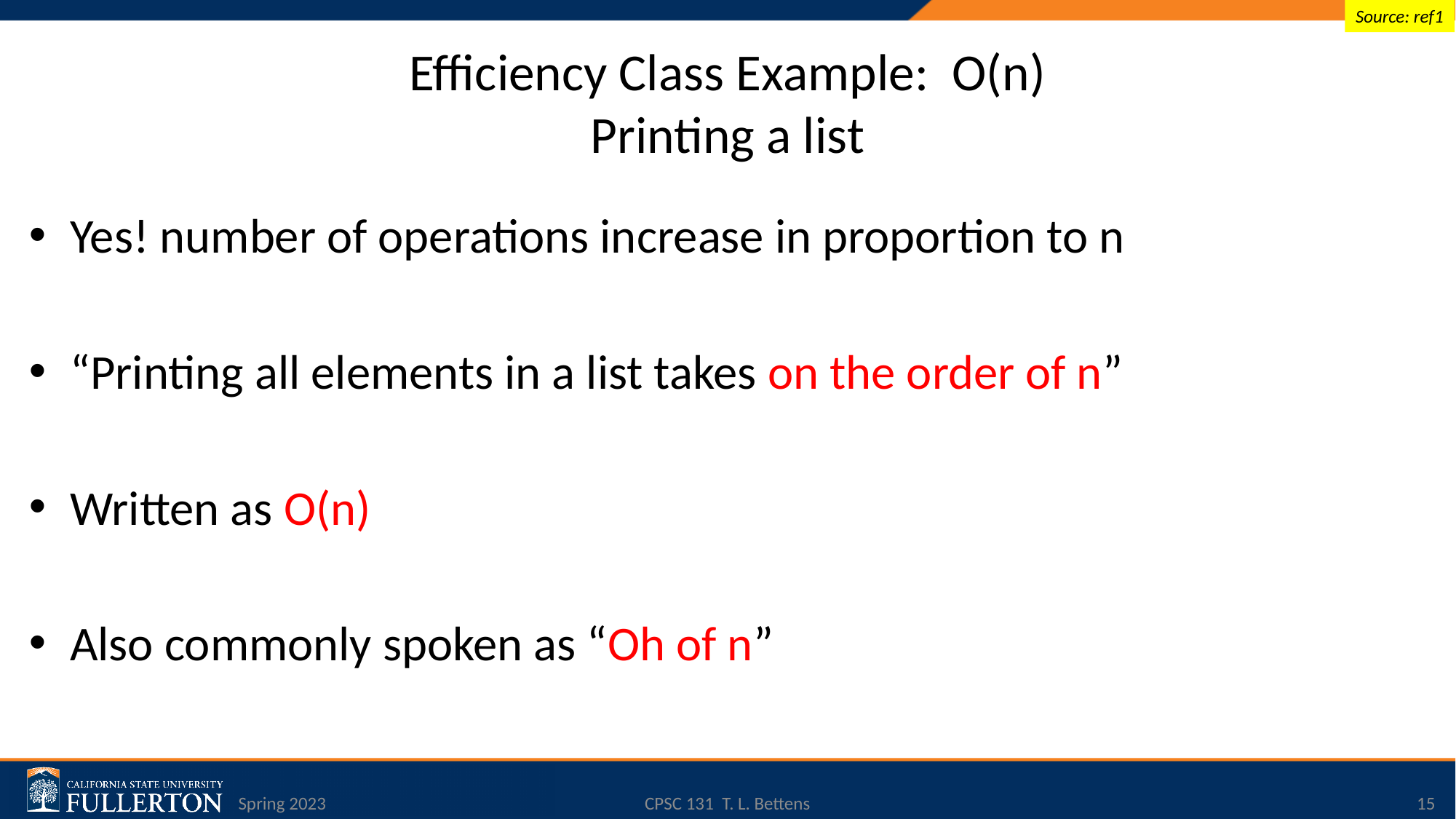

Source: ref1
# Efficiency Class Example:  O(n) Printing a list
Yes! number of operations increase in proportion to n

“Printing all elements in a list takes on the order of n”

Written as O(n)

Also commonly spoken as “Oh of n”
Spring 2023
CPSC 131  T. L. Bettens
15